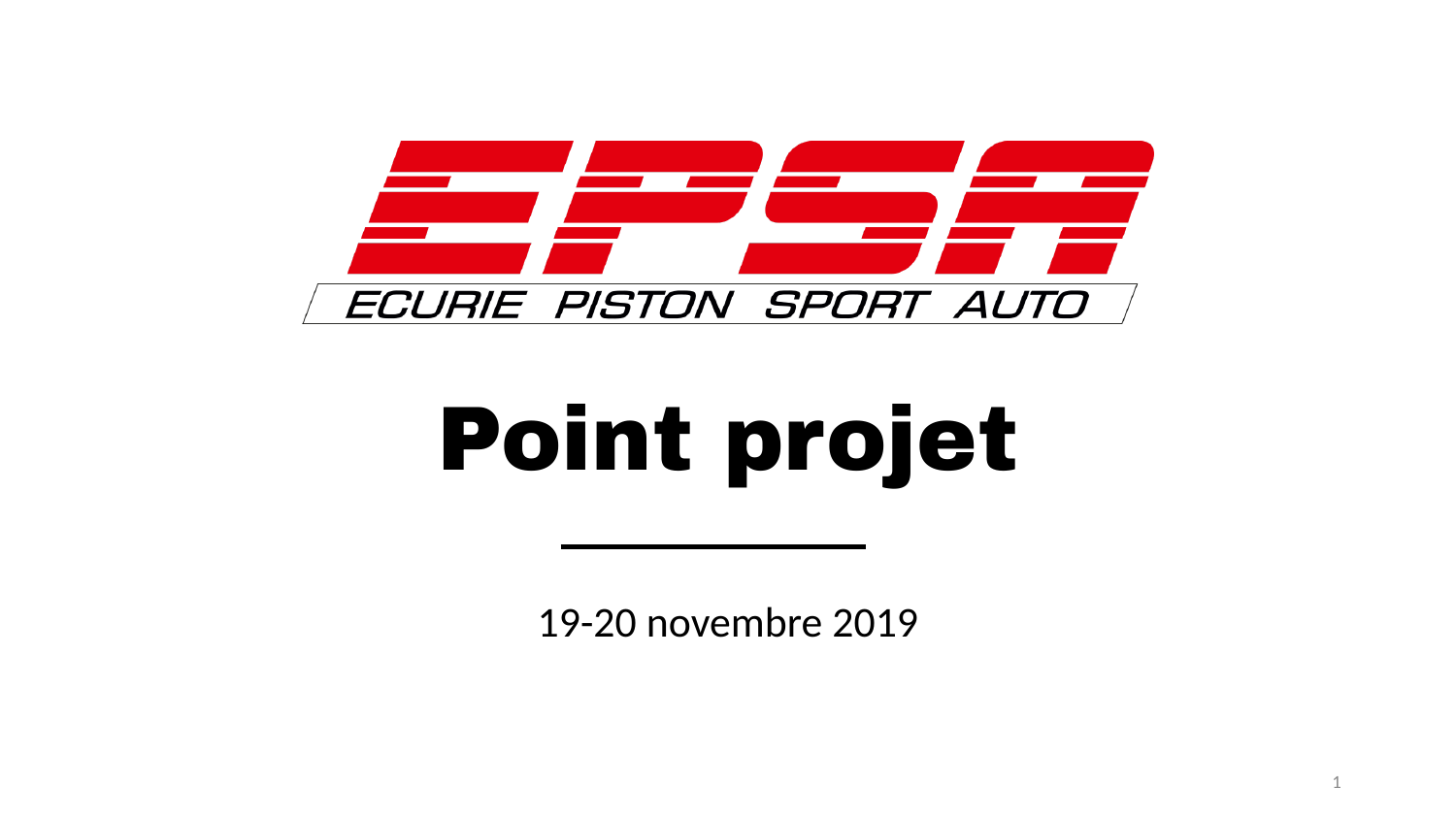

# Point projet
19-20 novembre 2019
1